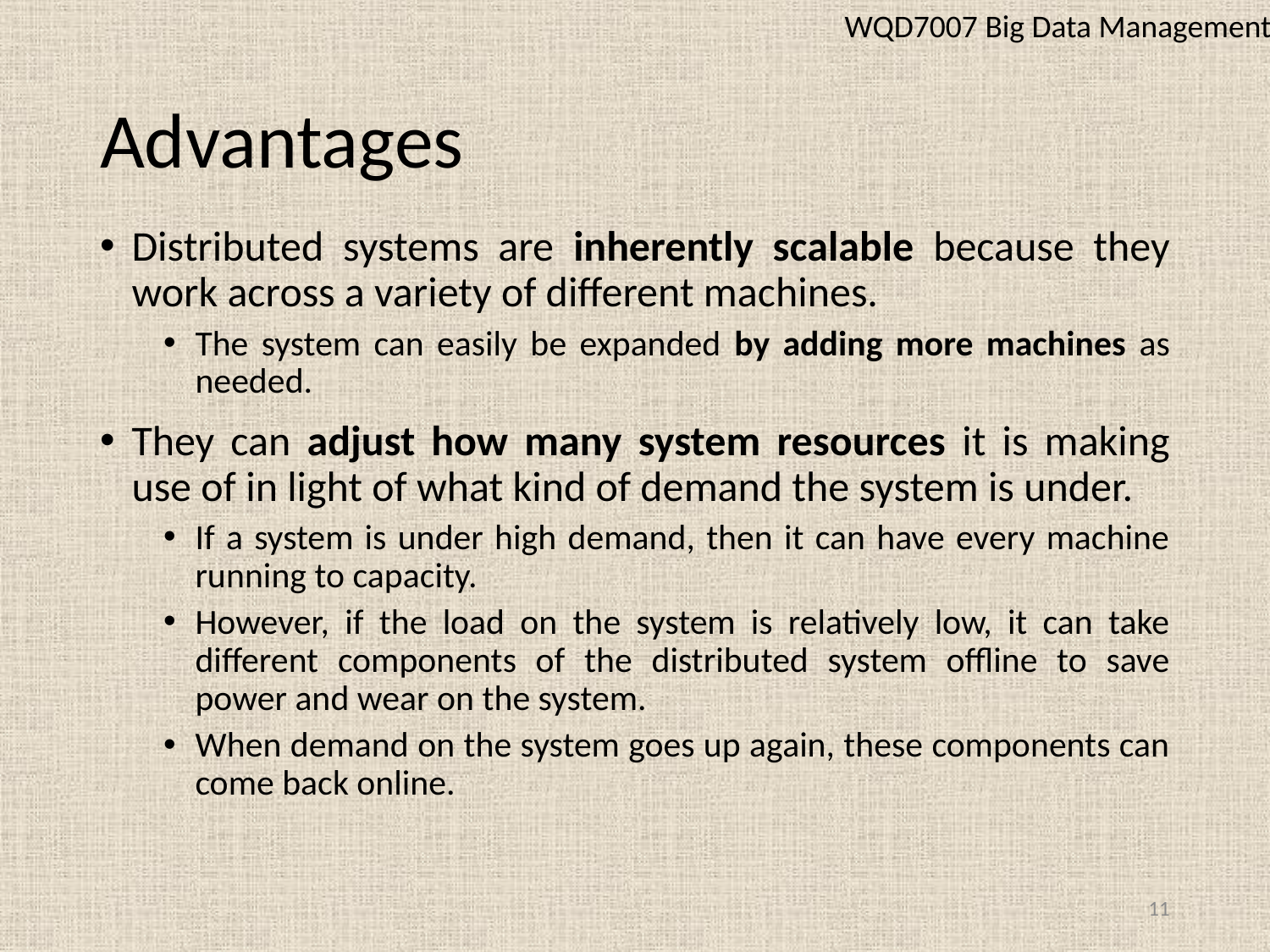

WQD7007 Big Data Management
# Advantages
Distributed systems are inherently scalable because they work across a variety of different machines.
The system can easily be expanded by adding more machines as needed.
They can adjust how many system resources it is making use of in light of what kind of demand the system is under.
If a system is under high demand, then it can have every machine running to capacity.
However, if the load on the system is relatively low, it can take different components of the distributed system offline to save power and wear on the system.
When demand on the system goes up again, these components can come back online.
11